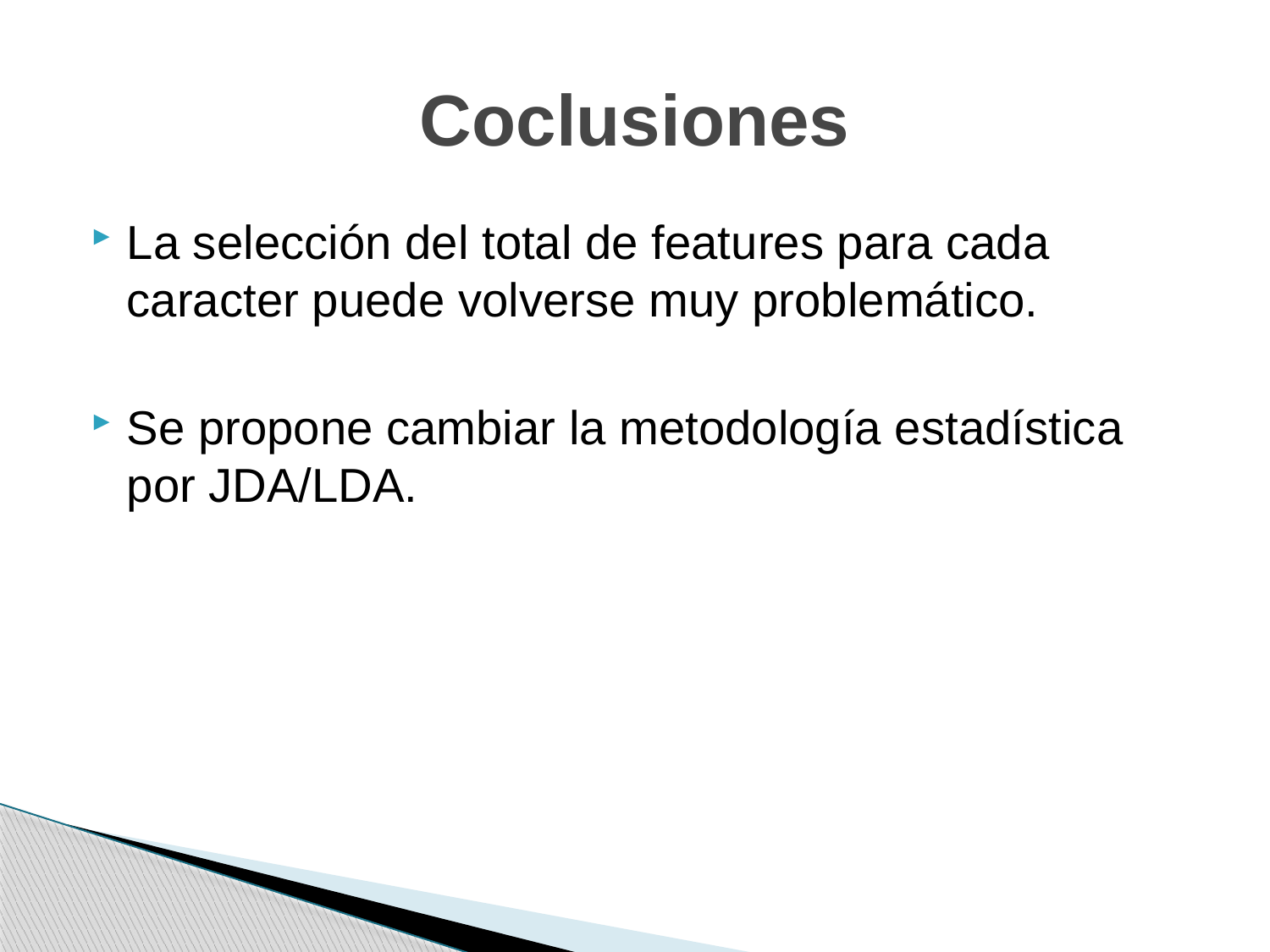

# Coclusiones
La selección del total de features para cada caracter puede volverse muy problemático.

Se propone cambiar la metodología estadística por JDA/LDA.